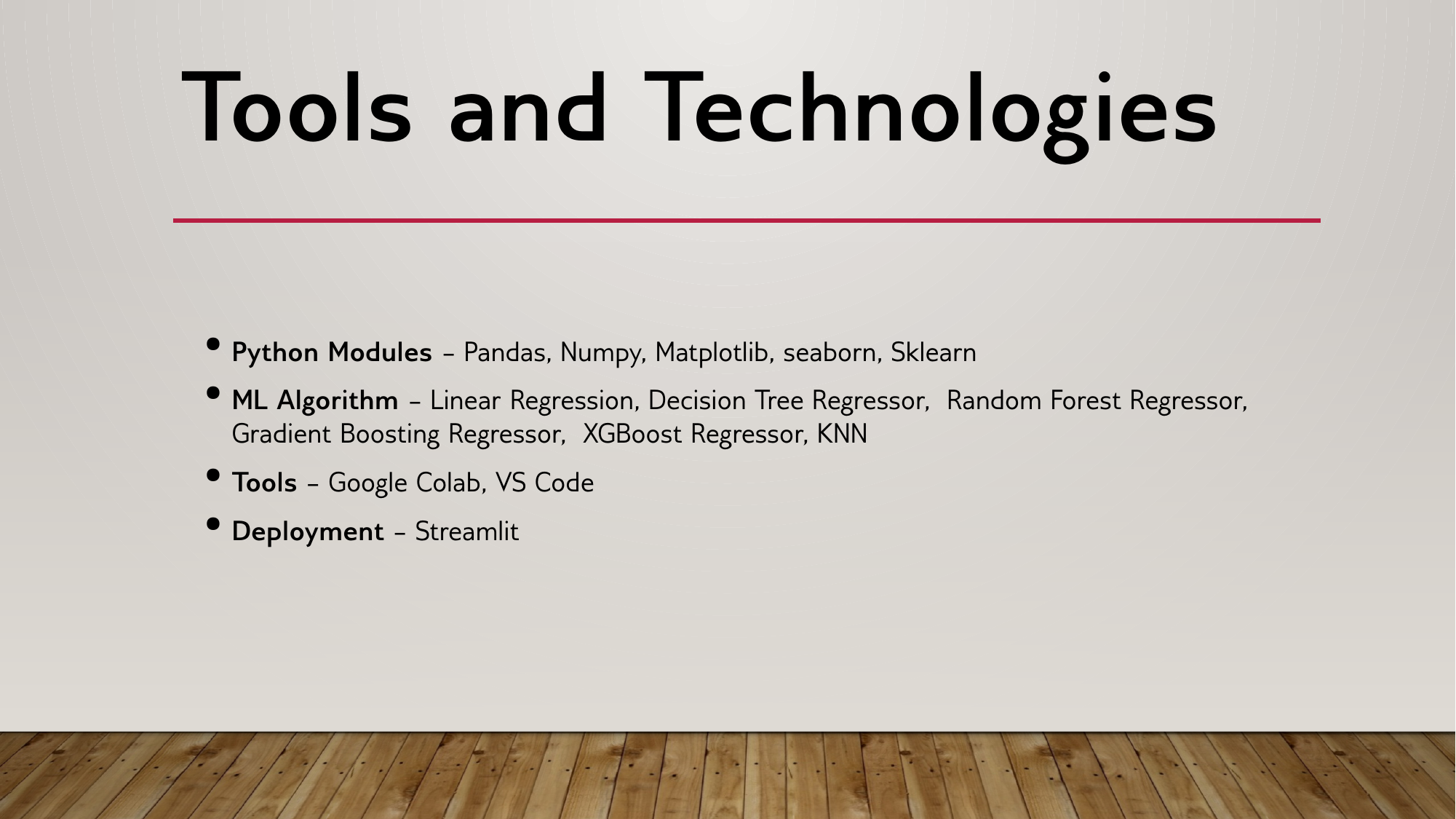

Tools and Technologies
Python Modules – Pandas, Numpy, Matplotlib, seaborn, Sklearn
ML Algorithm – Linear Regression, Decision Tree Regressor,  Random Forest Regressor, Gradient Boosting Regressor,  XGBoost Regressor, KNN
Tools – Google Colab, VS Code
Deployment – Streamlit